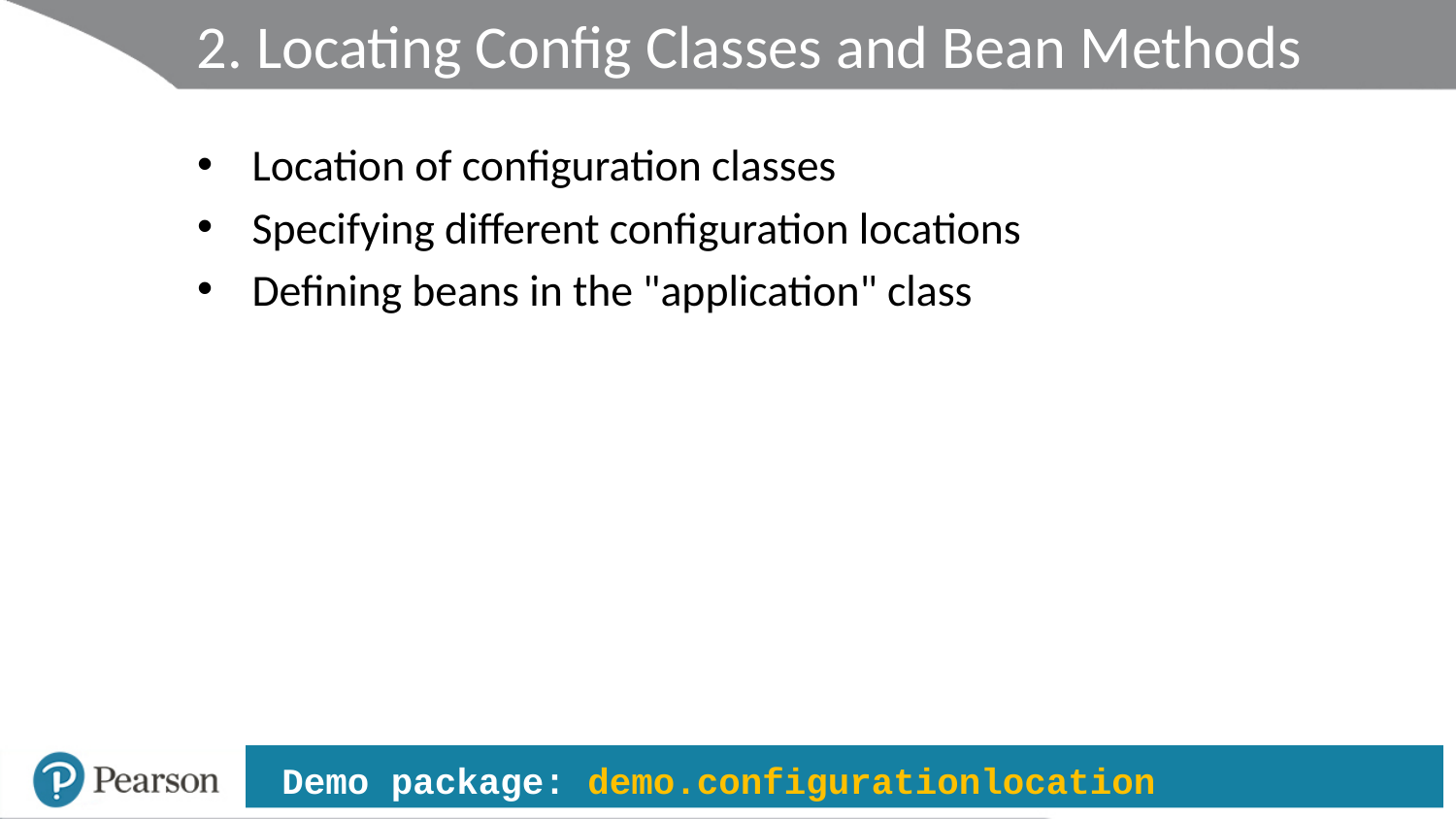

# 2. Locating Config Classes and Bean Methods
Location of configuration classes
Specifying different configuration locations
Defining beans in the "application" class

 Demo package: demo.configurationlocation